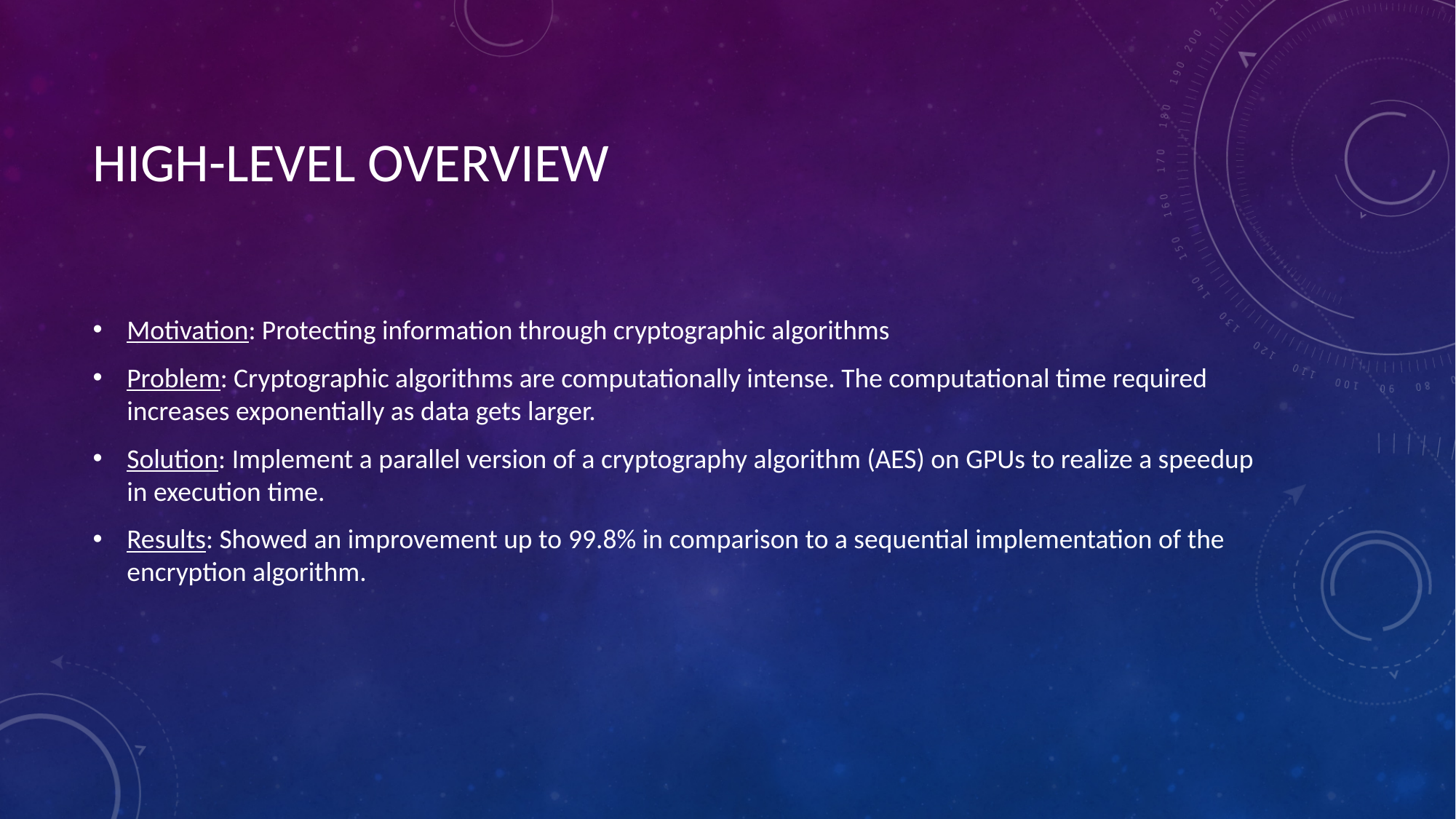

# High-level Overview
Motivation: Protecting information through cryptographic algorithms
Problem: Cryptographic algorithms are computationally intense. The computational time required increases exponentially as data gets larger.
Solution: Implement a parallel version of a cryptography algorithm (AES) on GPUs to realize a speedup in execution time.
Results: Showed an improvement up to 99.8% in comparison to a sequential implementation of the encryption algorithm.